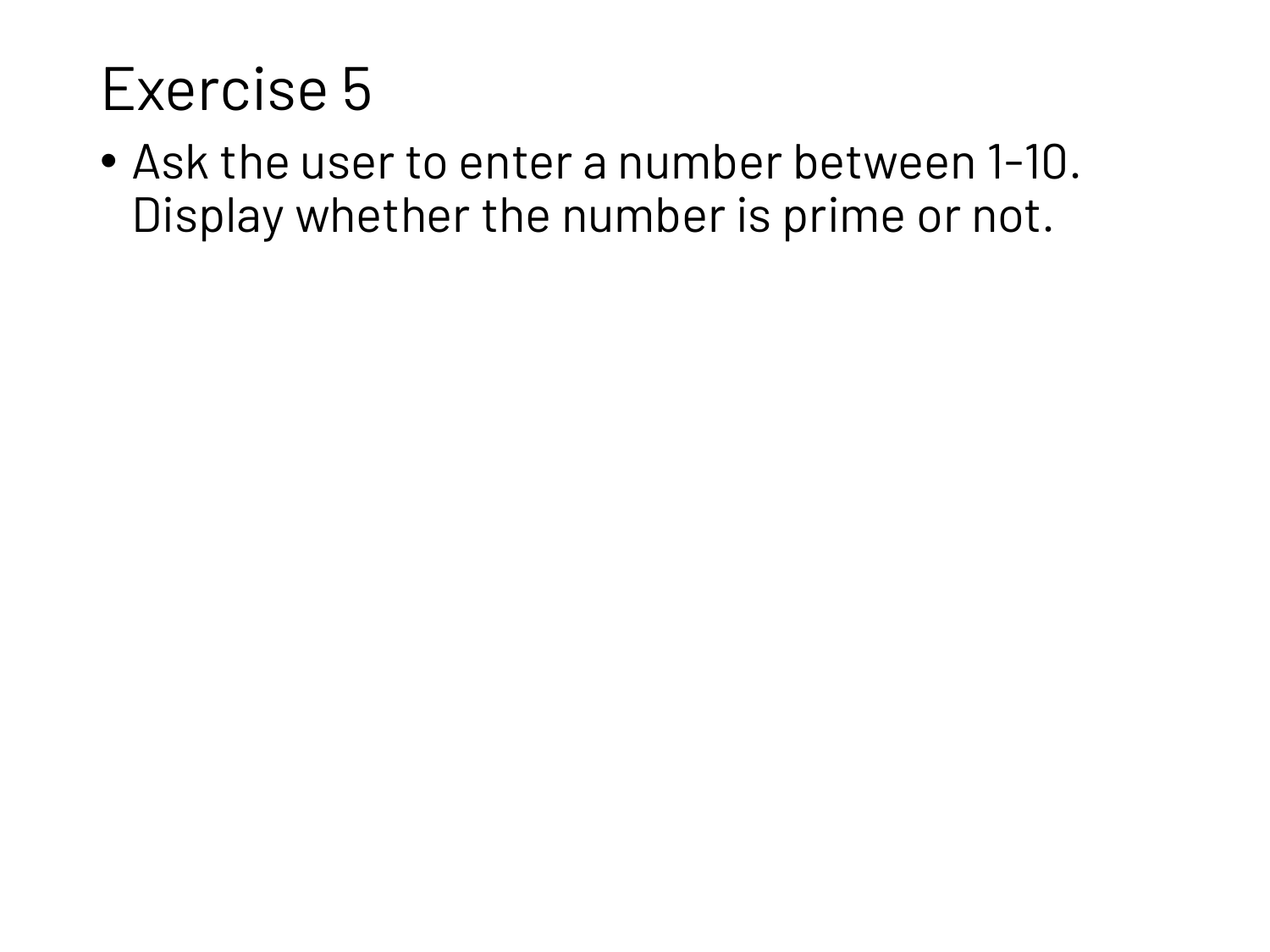

# Exercise 5
Ask the user to enter a number between 1-10. Display whether the number is prime or not.